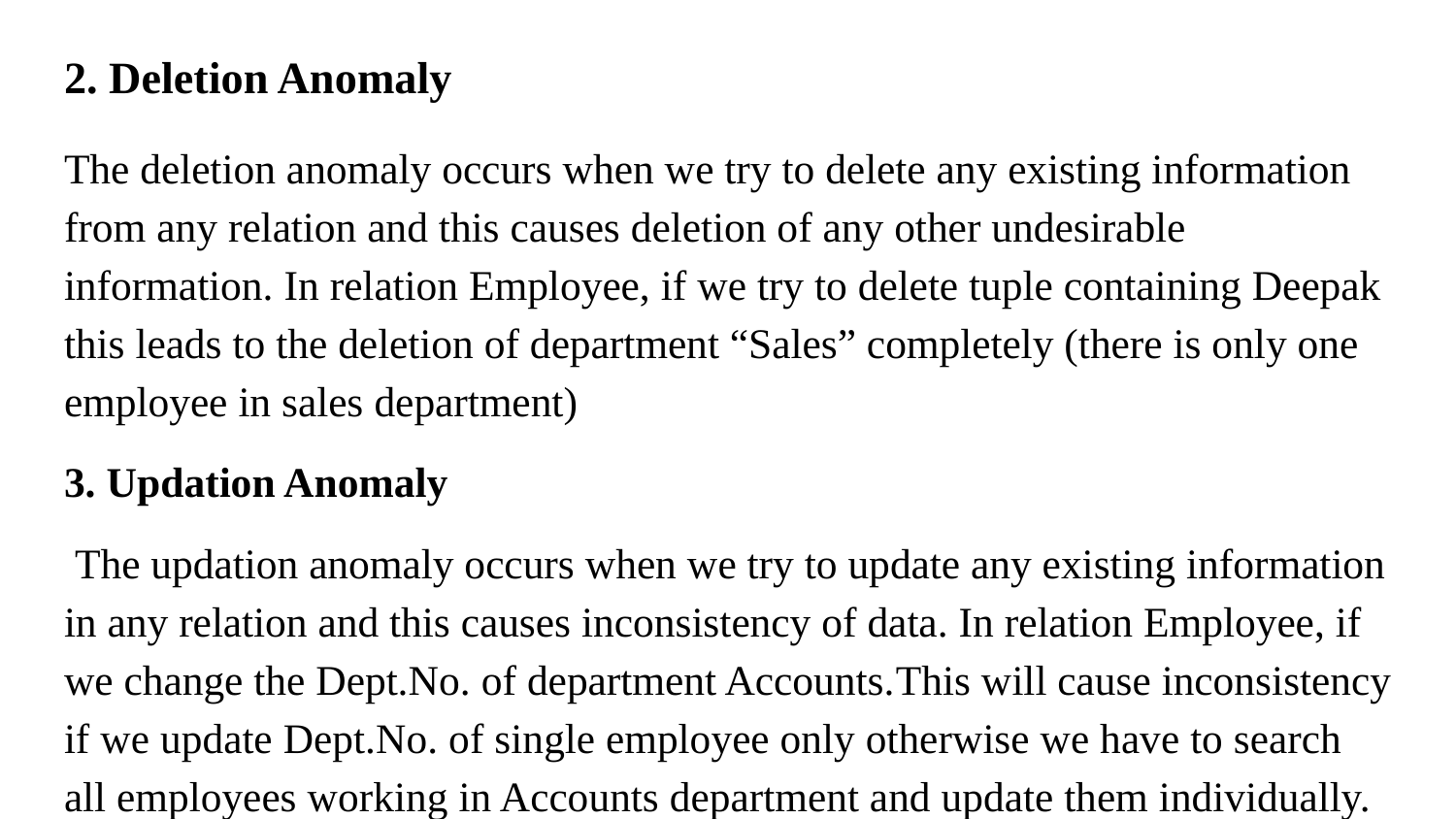

# 2. Deletion Anomaly
The deletion anomaly occurs when we try to delete any existing information from any relation and this causes deletion of any other undesirable information. In relation Employee, if we try to delete tuple containing Deepak this leads to the deletion of department “Sales” completely (there is only one employee in sales department)
3. Updation Anomaly
 The updation anomaly occurs when we try to update any existing information in any relation and this causes inconsistency of data. In relation Employee, if we change the Dept.No. of department Accounts.This will cause inconsistency if we update Dept.No. of single employee only otherwise we have to search all employees working in Accounts department and update them individually.